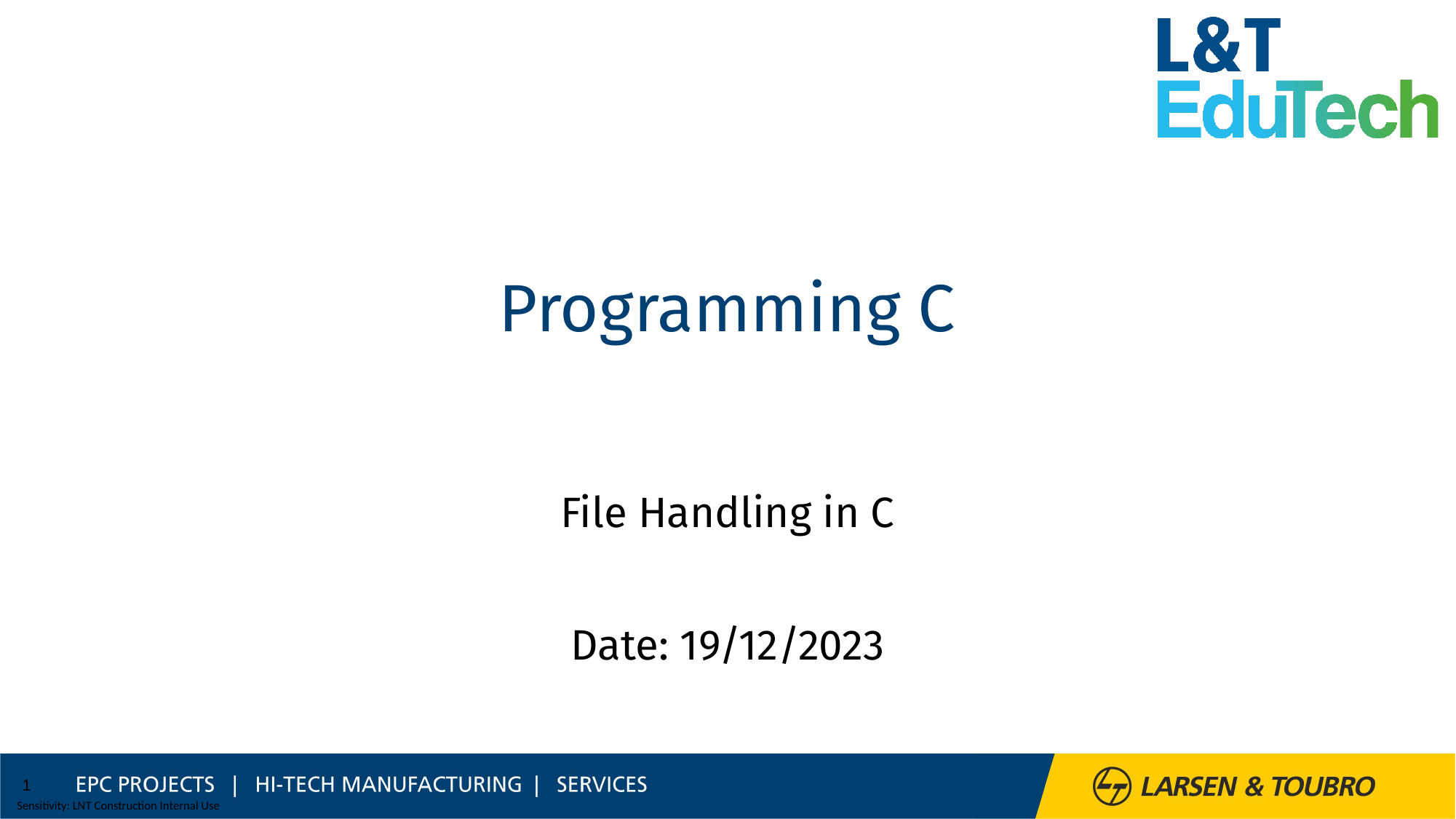

# Programming C
File Handling in C

Date: 19/12/2023